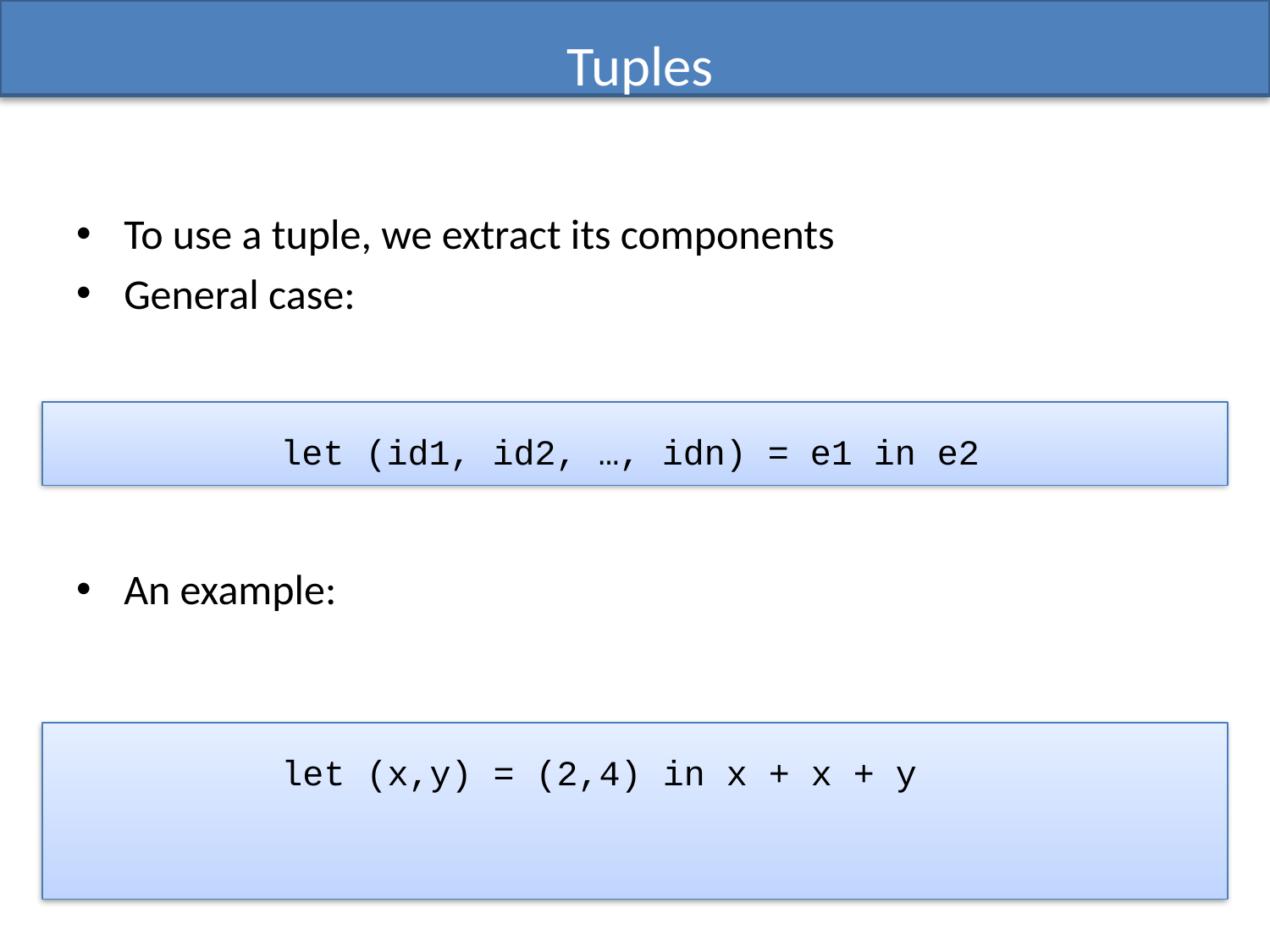

# Tuples
To use a tuple, we extract its components
General case:

An example:

let (id1, id2, …, idn) = e1 in e2

let (x,y) = (2,4) in x + x + y